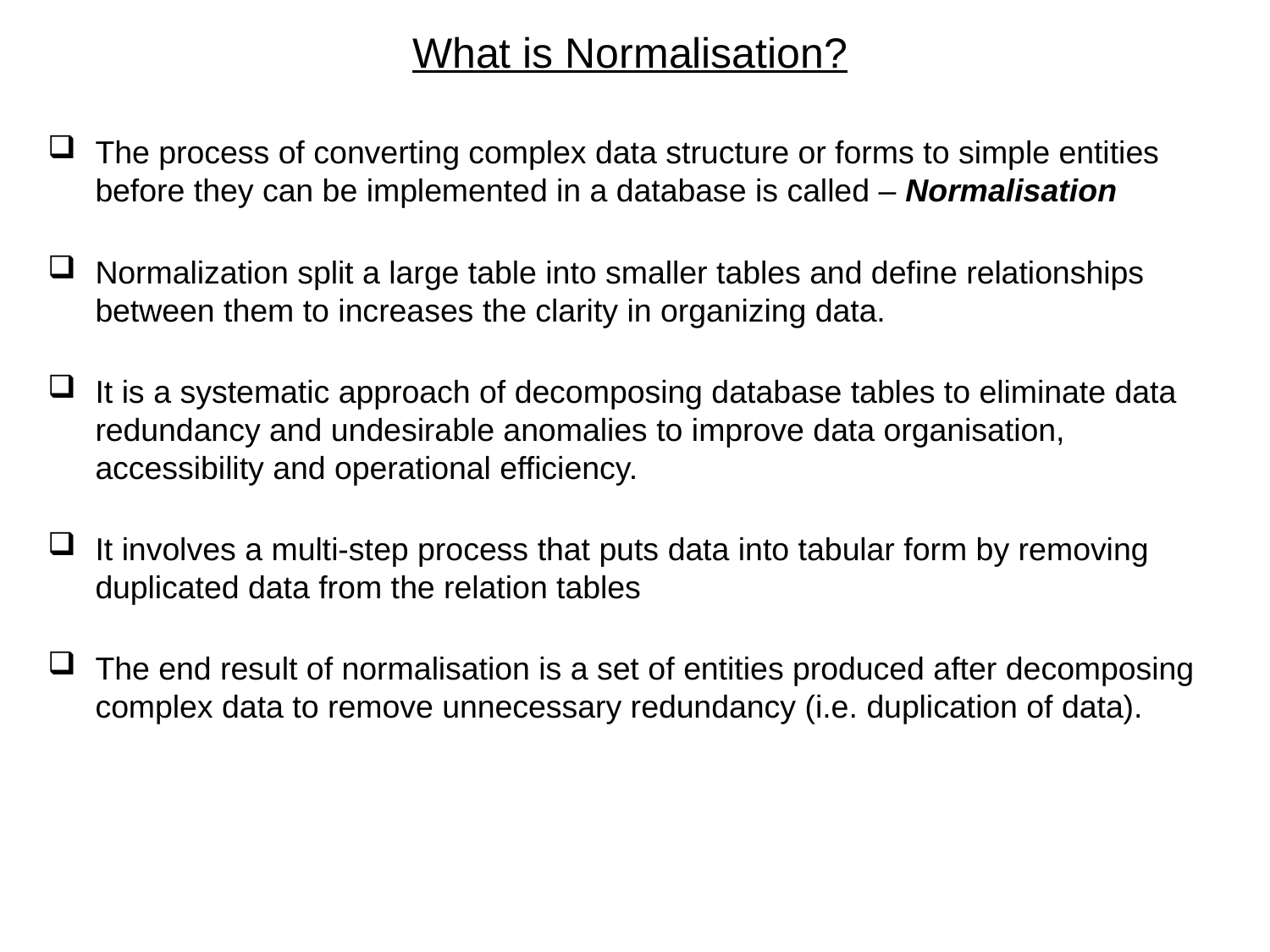

# What is Normalisation?
The process of converting complex data structure or forms to simple entities before they can be implemented in a database is called – Normalisation

Normalization split a large table into smaller tables and define relationships between them to increases the clarity in organizing data.

It is a systematic approach of decomposing database tables to eliminate data redundancy and undesirable anomalies to improve data organisation, accessibility and operational efficiency.

It involves a multi-step process that puts data into tabular form by removing duplicated data from the relation tables

The end result of normalisation is a set of entities produced after decomposing complex data to remove unnecessary redundancy (i.e. duplication of data).